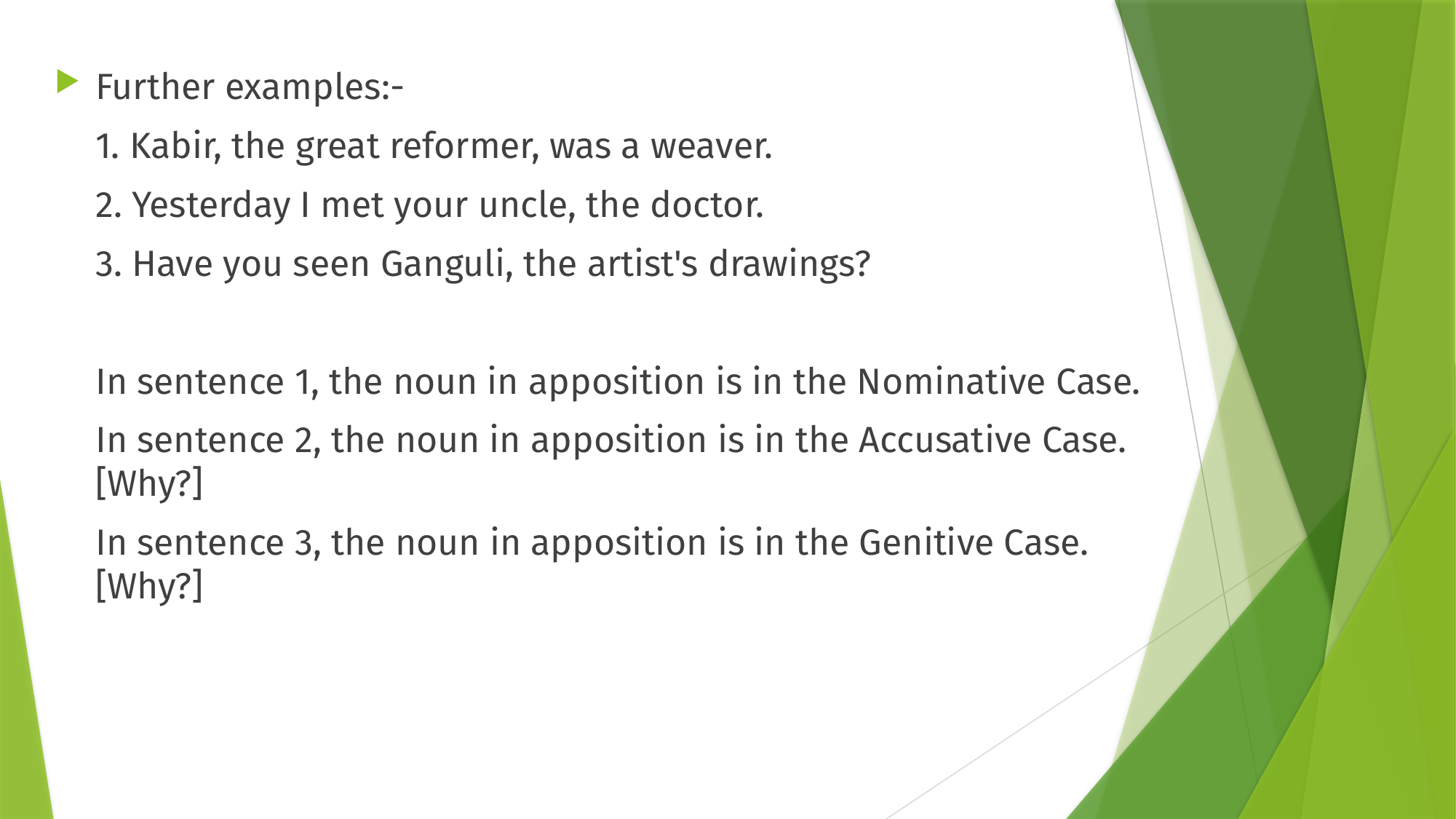

Further examples:-
	1. Kabir, the great reformer, was a weaver.
	2. Yesterday I met your uncle, the doctor.
	3. Have you seen Ganguli, the artist's drawings?

	In sentence 1, the noun in apposition is in the Nominative Case.
	In sentence 2, the noun in apposition is in the Accusative Case. [Why?]
	In sentence 3, the noun in apposition is in the Genitive Case. [Why?]